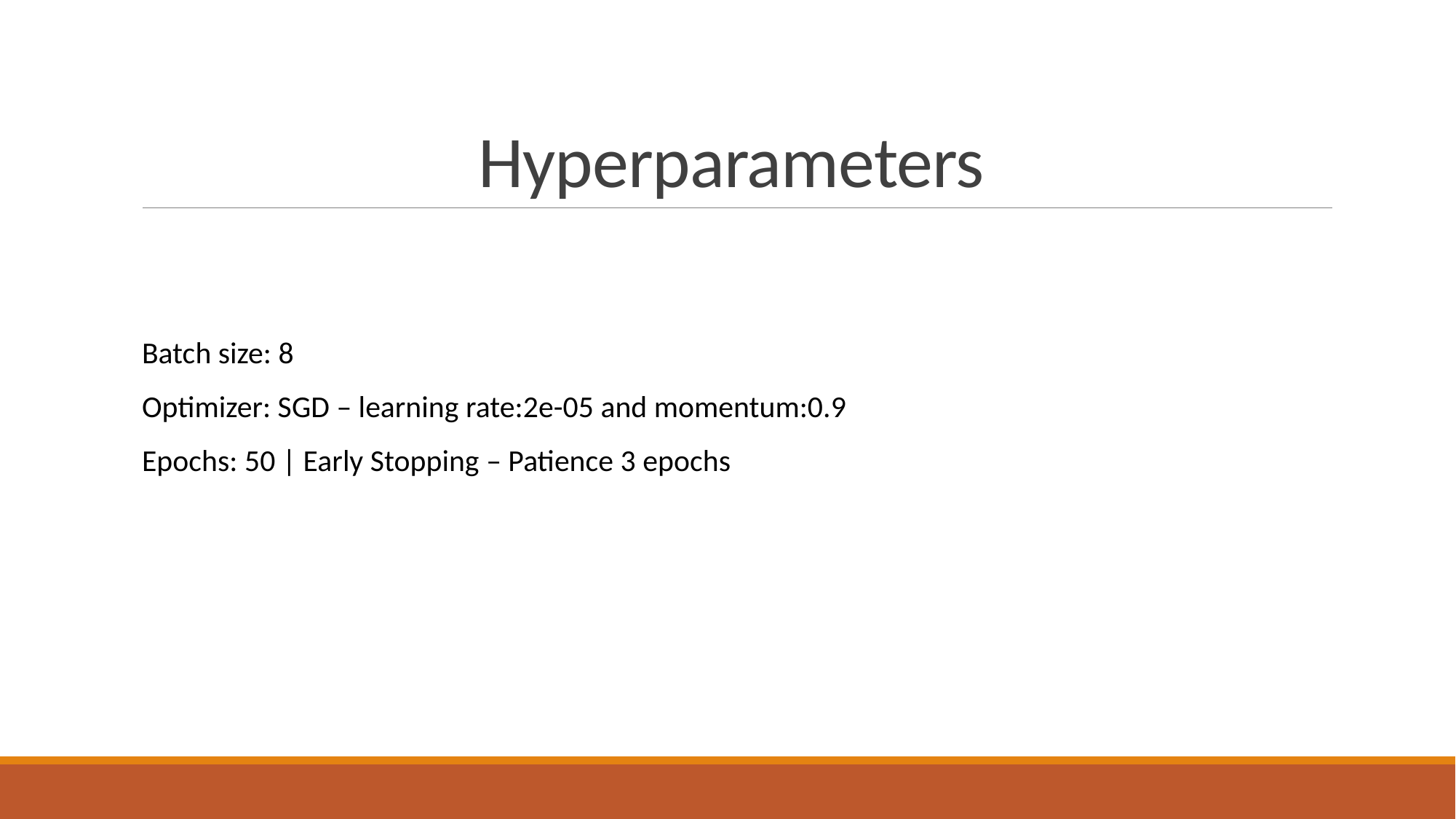

# Hyperparameters

Batch size: 8
Optimizer: SGD – learning rate:2e-05 and momentum:0.9
Epochs: 50 | Early Stopping – Patience 3 epochs